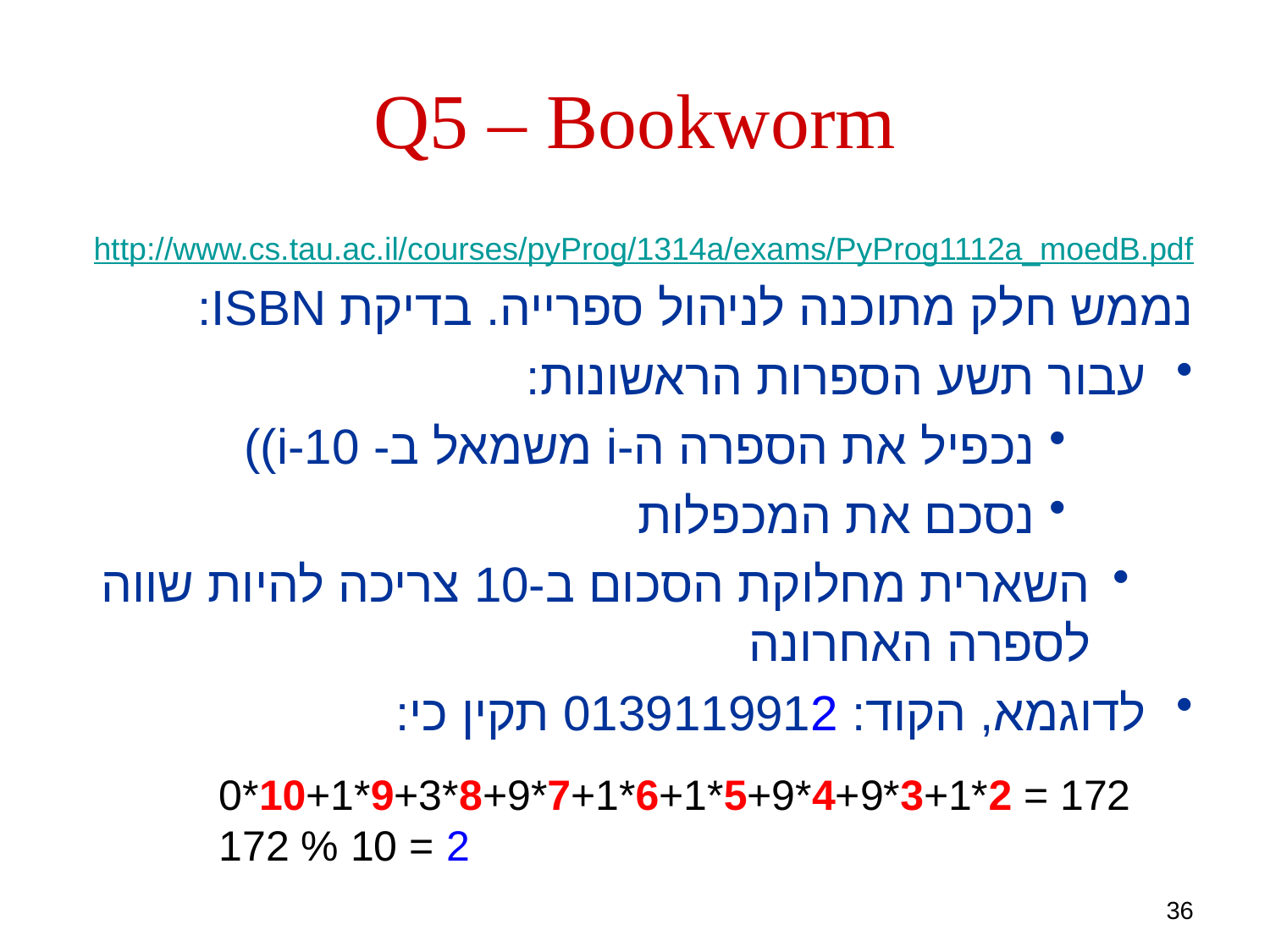

# Q5 – Bookworm
http://www.cs.tau.ac.il/courses/pyProg/1314a/exams/PyProg1112a_moedB.pdf
נממש חלק מתוכנה לניהול ספרייה. בדיקת ISBN:
עבור תשע הספרות הראשונות:
נכפיל את הספרה ה-i משמאל ב- 10-i))
נסכם את המכפלות
השארית מחלוקת הסכום ב-10 צריכה להיות שווה לספרה האחרונה
לדוגמא, הקוד: 0139119912 תקין כי:

0*10+1*9+3*8+9*7+1*6+1*5+9*4+9*3+1*2 = 172
172 % 10 = 2
36